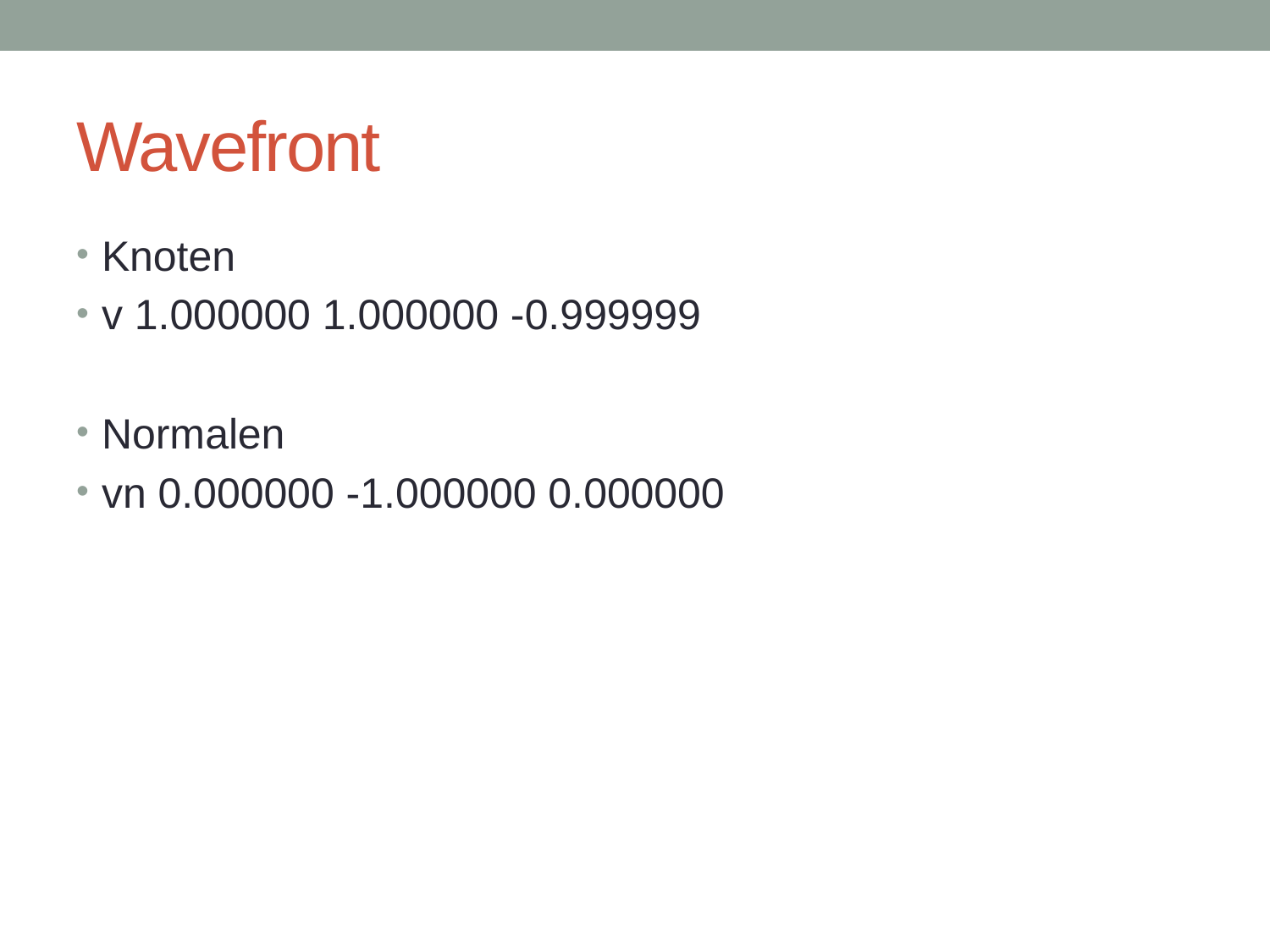

# Wavefront
Knoten
v 1.000000 1.000000 -0.999999

Normalen
vn 0.000000 -1.000000 0.000000